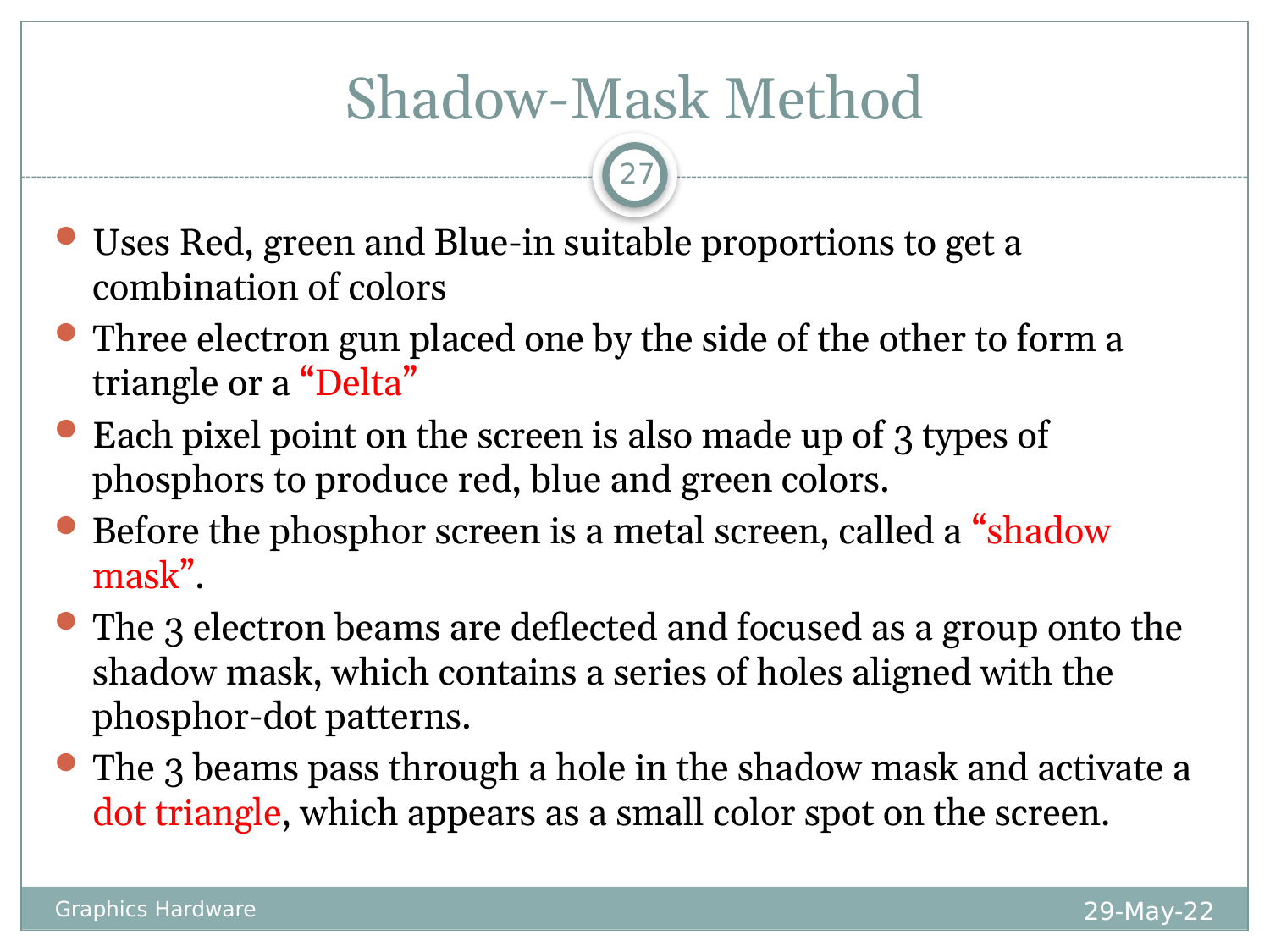

# Shadow-Mask Method
27
Uses Red, green and Blue-in suitable proportions to get a combination of colors
Three electron gun placed one by the side of the other to form a triangle or a “Delta”
Each pixel point on the screen is also made up of 3 types of phosphors to produce red, blue and green colors.
Before the phosphor screen is a metal screen, called a “shadow mask”.
The 3 electron beams are deflected and focused as a group onto the shadow mask, which contains a series of holes aligned with the phosphor-dot patterns.
The 3 beams pass through a hole in the shadow mask and activate a dot triangle, which appears as a small color spot on the screen.
29-May-22
Graphics Hardware